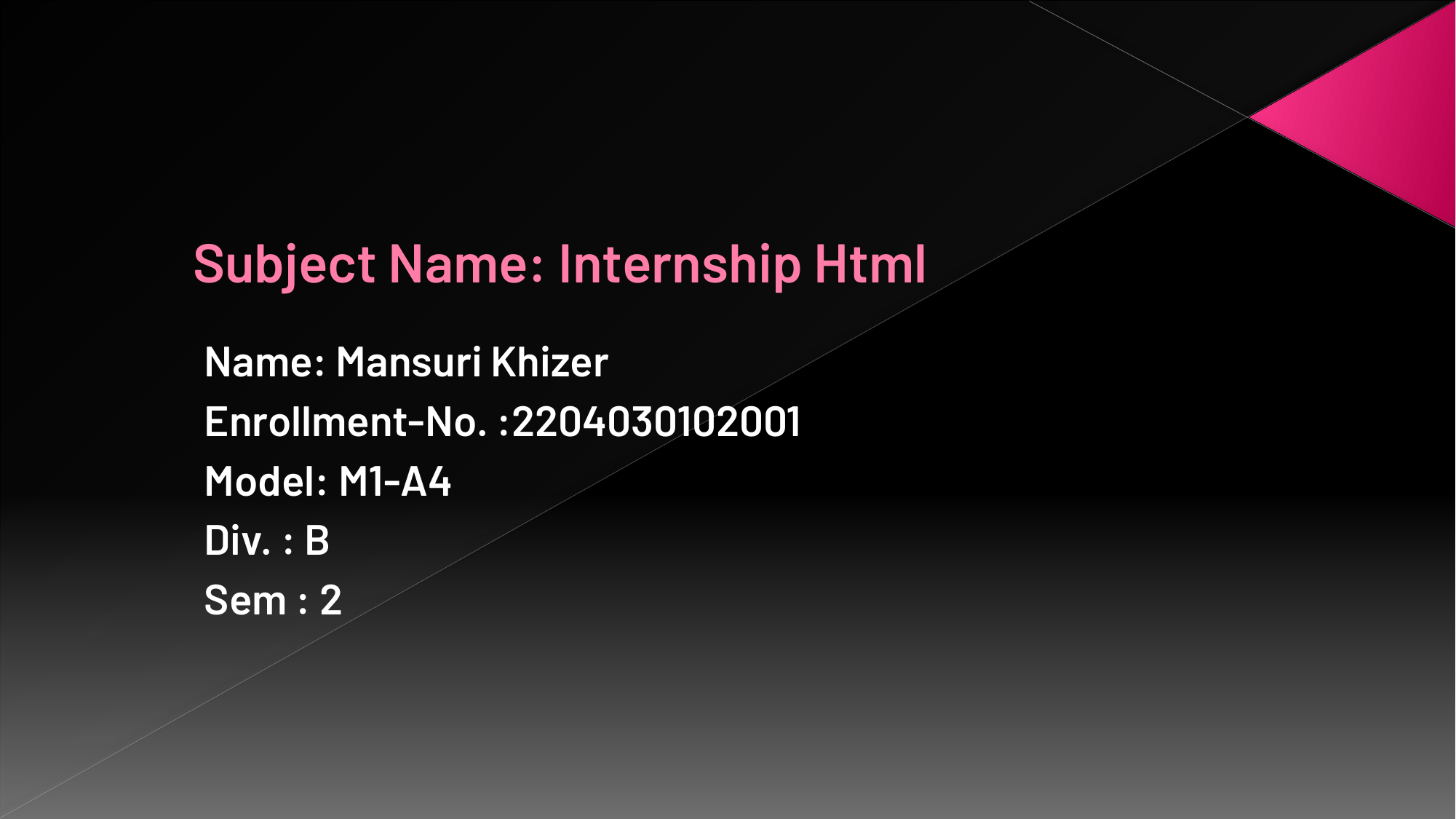

# Subject Name: Internship Html
Name: Mansuri Khizer
Enrollment-No. :2204030102001
Model: M1-A4
Div. : B
Sem : 2